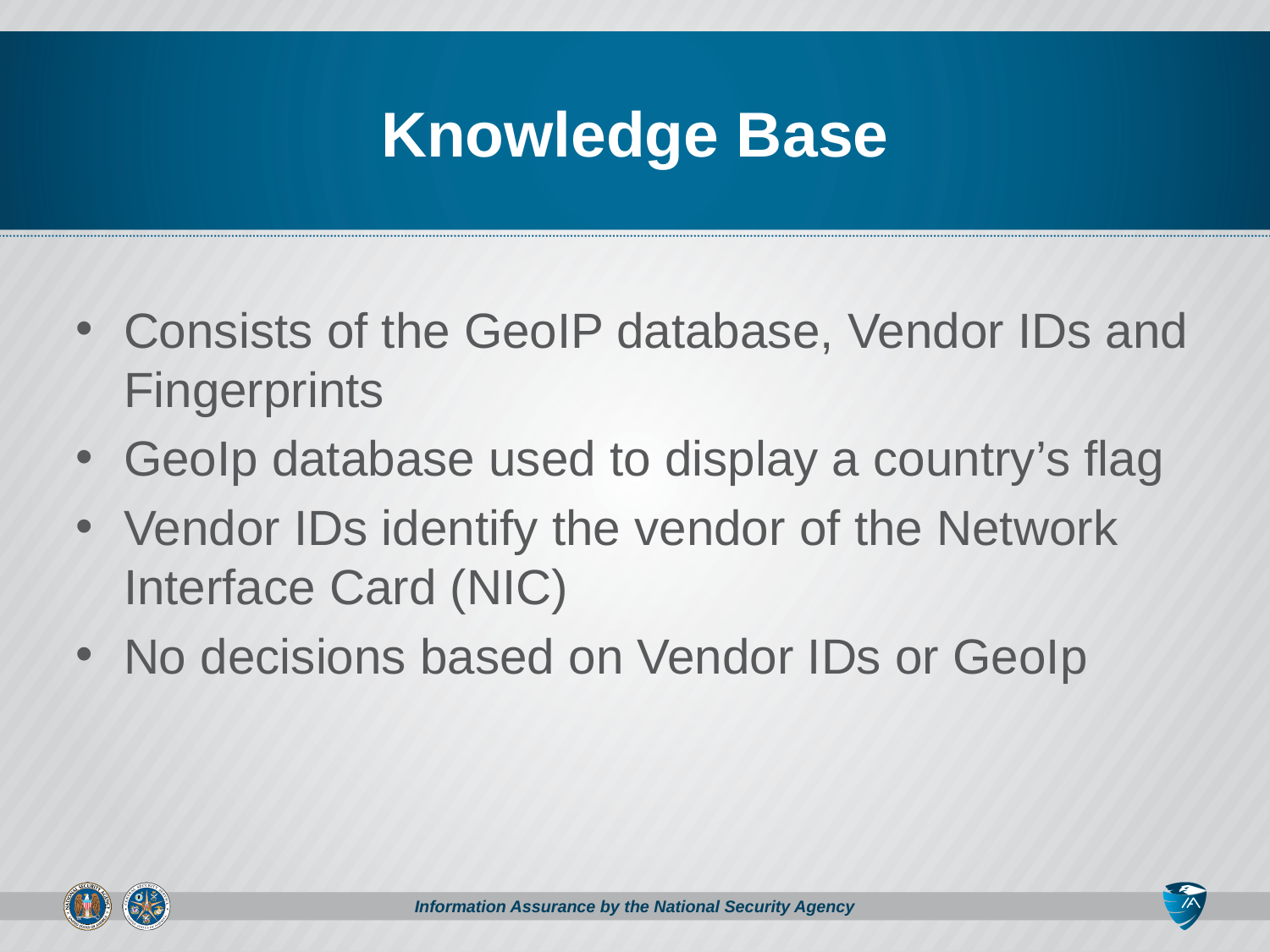

# Knowledge Base
Consists of the GeoIP database, Vendor IDs and Fingerprints
GeoIp database used to display a country’s flag
Vendor IDs identify the vendor of the Network Interface Card (NIC)
No decisions based on Vendor IDs or GeoIp